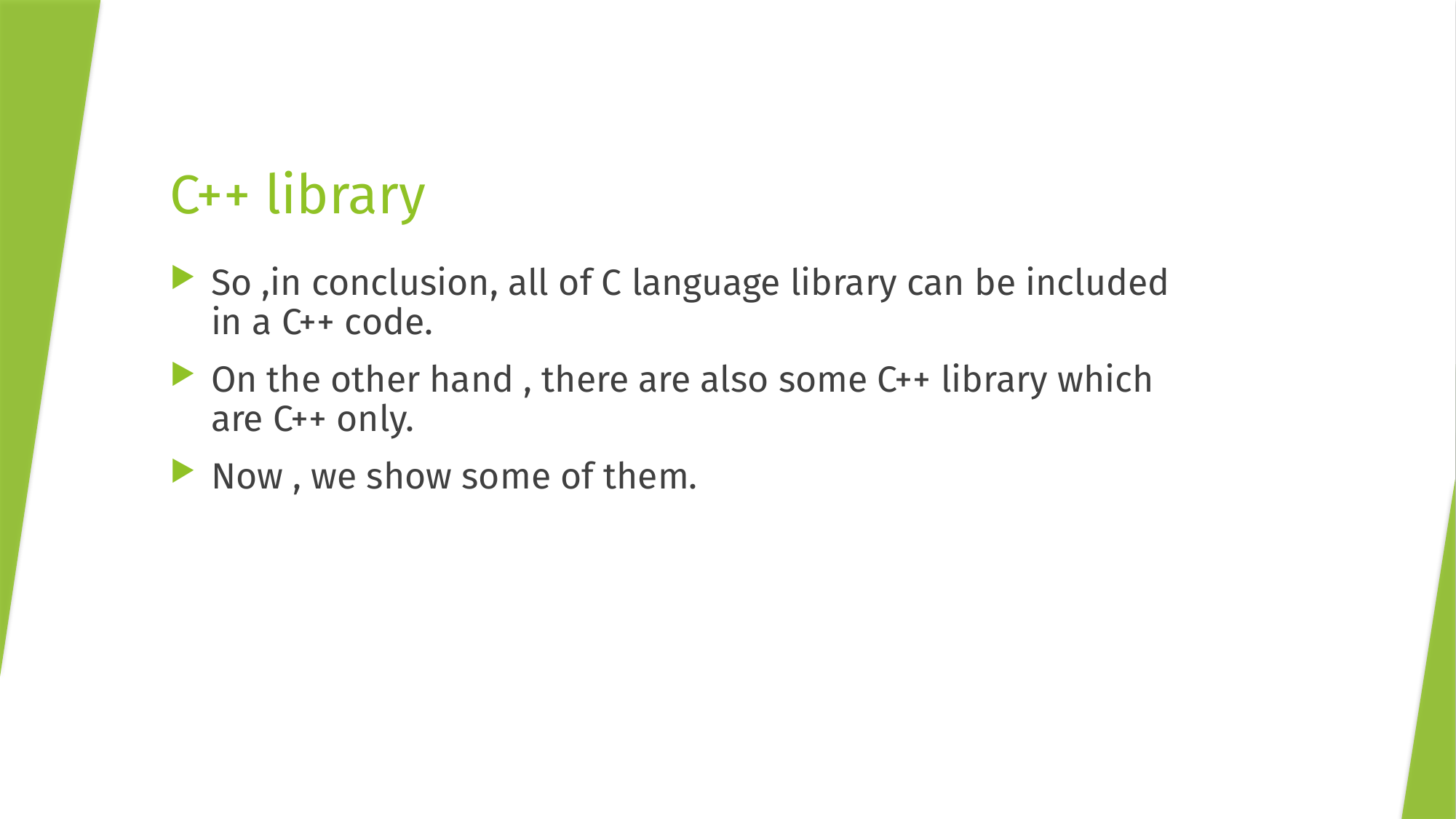

# C++ library
So ,in conclusion, all of C language library can be included in a C++ code.
On the other hand , there are also some C++ library which are C++ only.
Now , we show some of them.